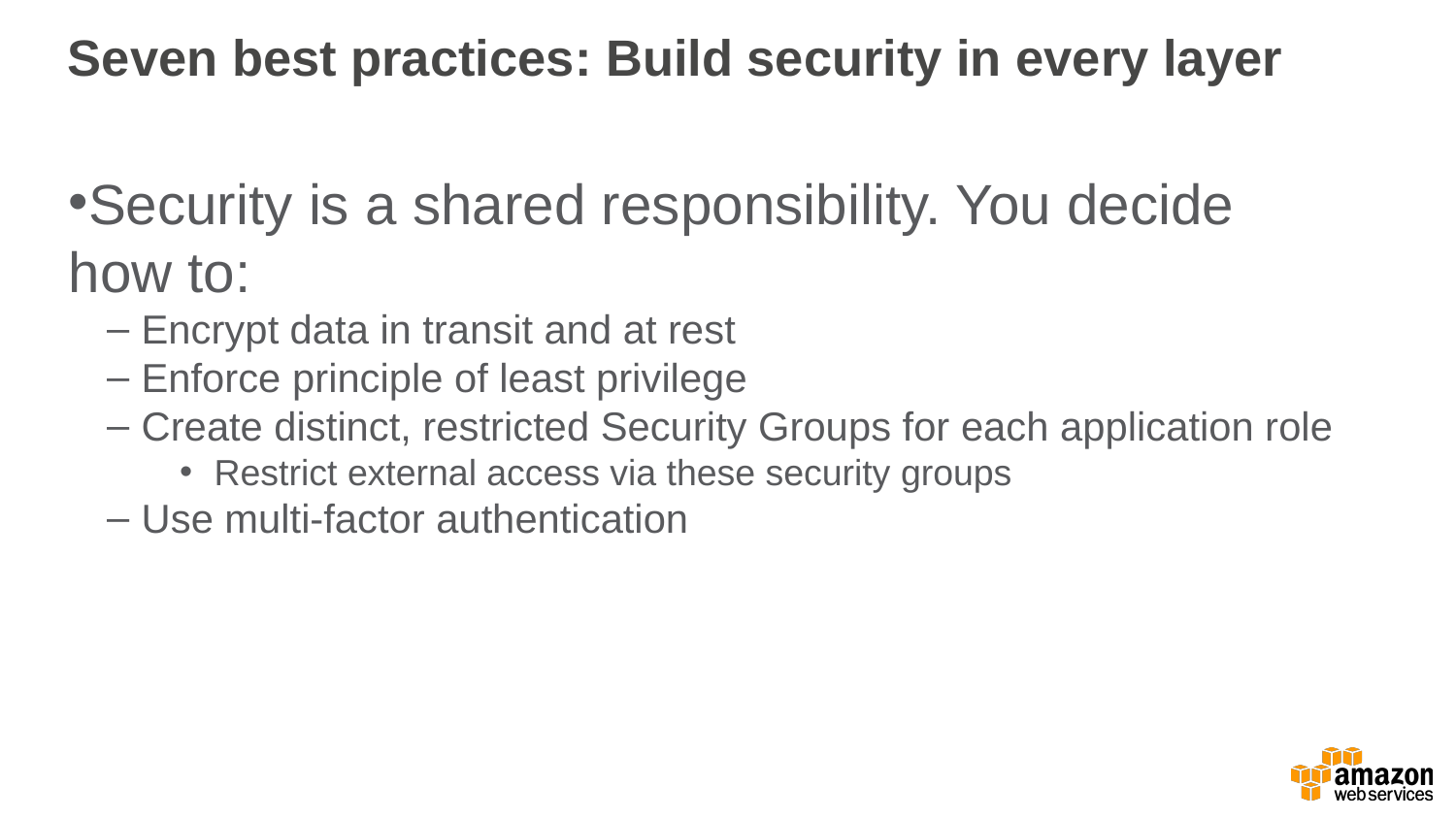

Seven best practices: Build security in every layer
Security is a shared responsibility. You decide how to:
Encrypt data in transit and at rest
Enforce principle of least privilege
Create distinct, restricted Security Groups for each application role
Restrict external access via these security groups
Use multi-factor authentication